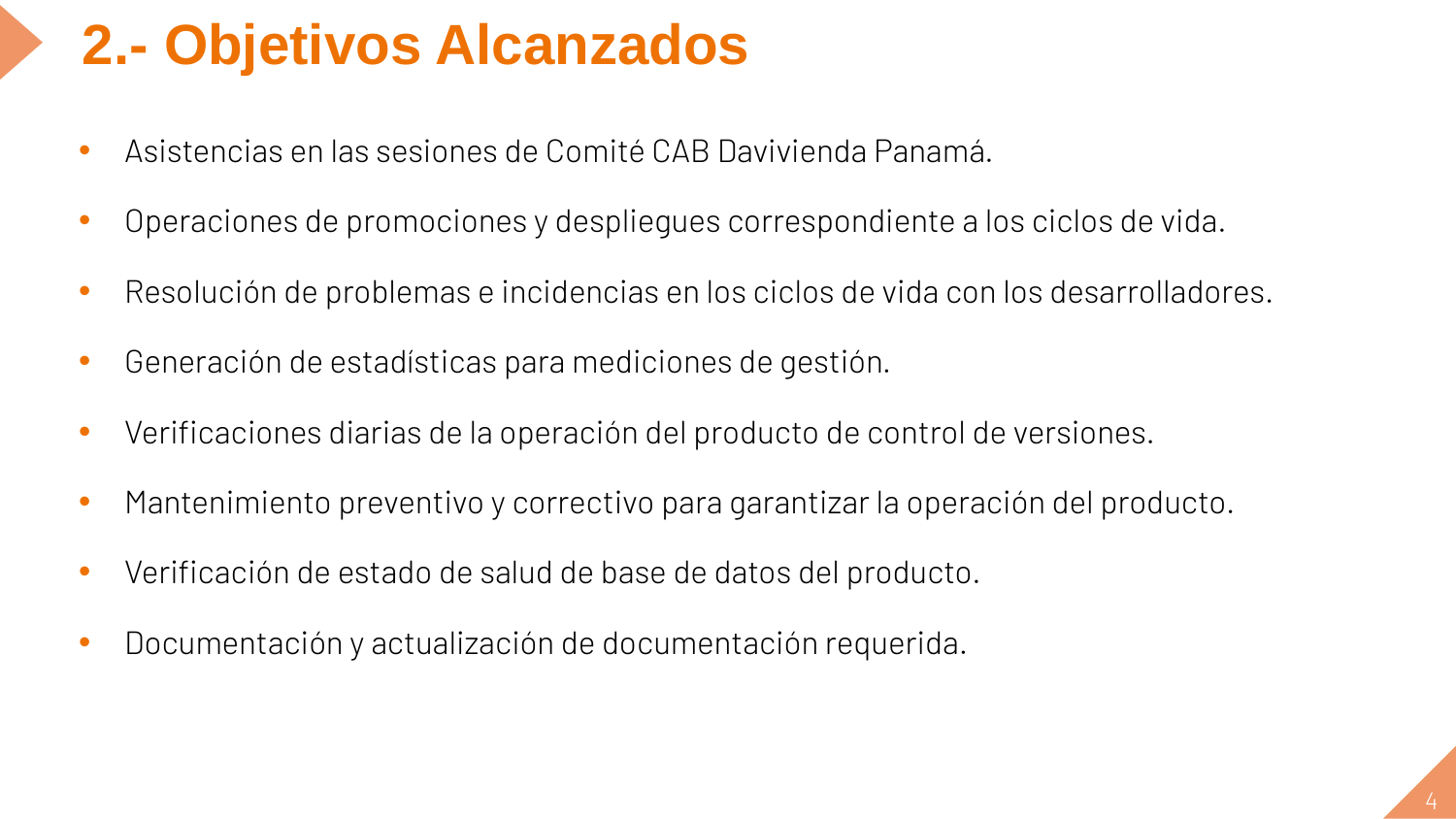

2.- Objetivos Alcanzados
Asistencias en las sesiones de Comité CAB Davivienda Panamá.
Operaciones de promociones y despliegues correspondiente a los ciclos de vida.
Resolución de problemas e incidencias en los ciclos de vida con los desarrolladores.
Generación de estadísticas para mediciones de gestión.
Verificaciones diarias de la operación del producto de control de versiones.
Mantenimiento preventivo y correctivo para garantizar la operación del producto.
Verificación de estado de salud de base de datos del producto.
Documentación y actualización de documentación requerida.

4